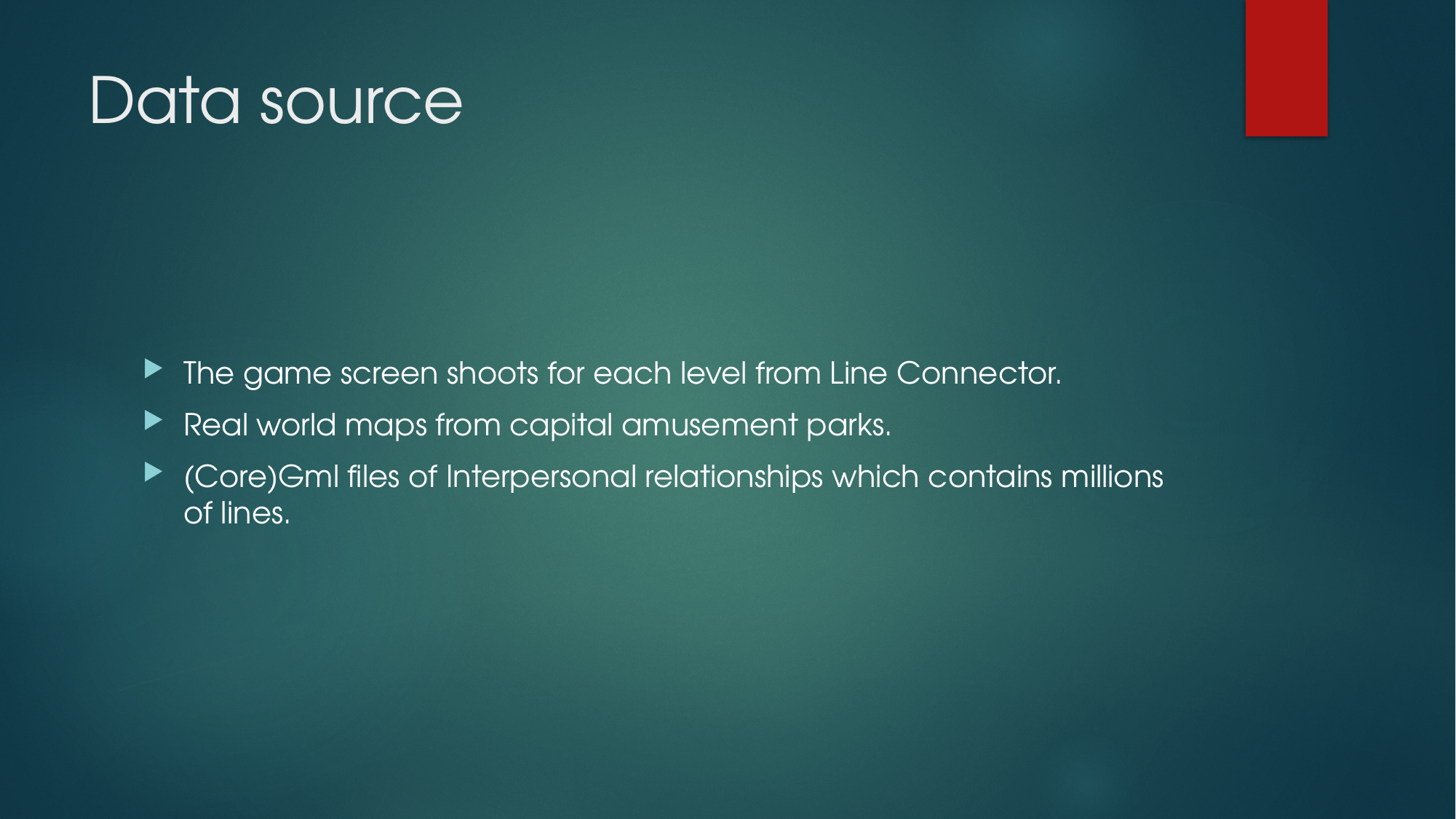

# Data source

The game screen shoots for each level from Line Connector.
Real world maps from capital amusement parks.
(Core)Gml files of Interpersonal relationships which contains millions of lines.